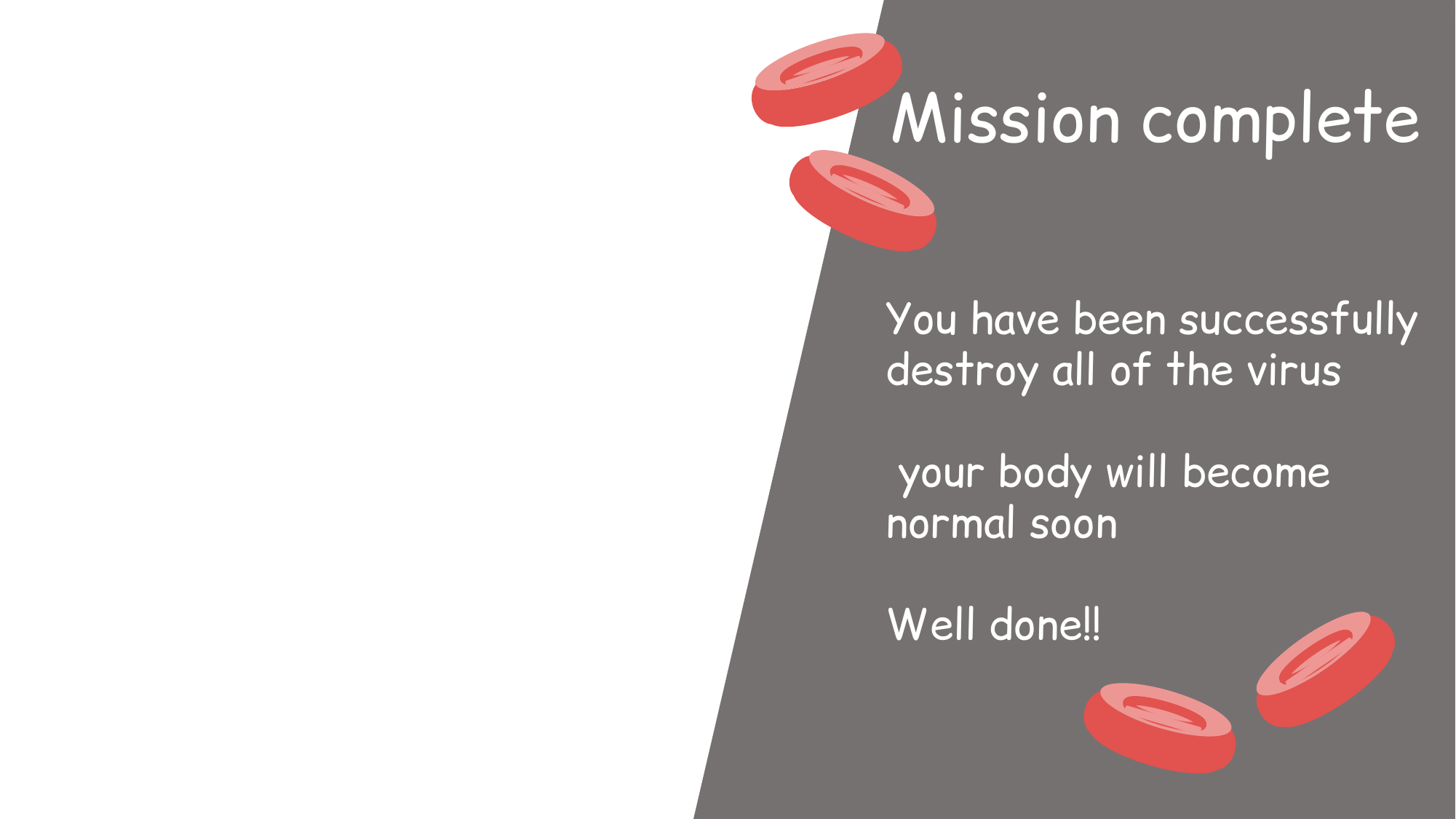

Mission complete

You have been successfully destroy all of the virus

 your body will become normal soon

Well done!!